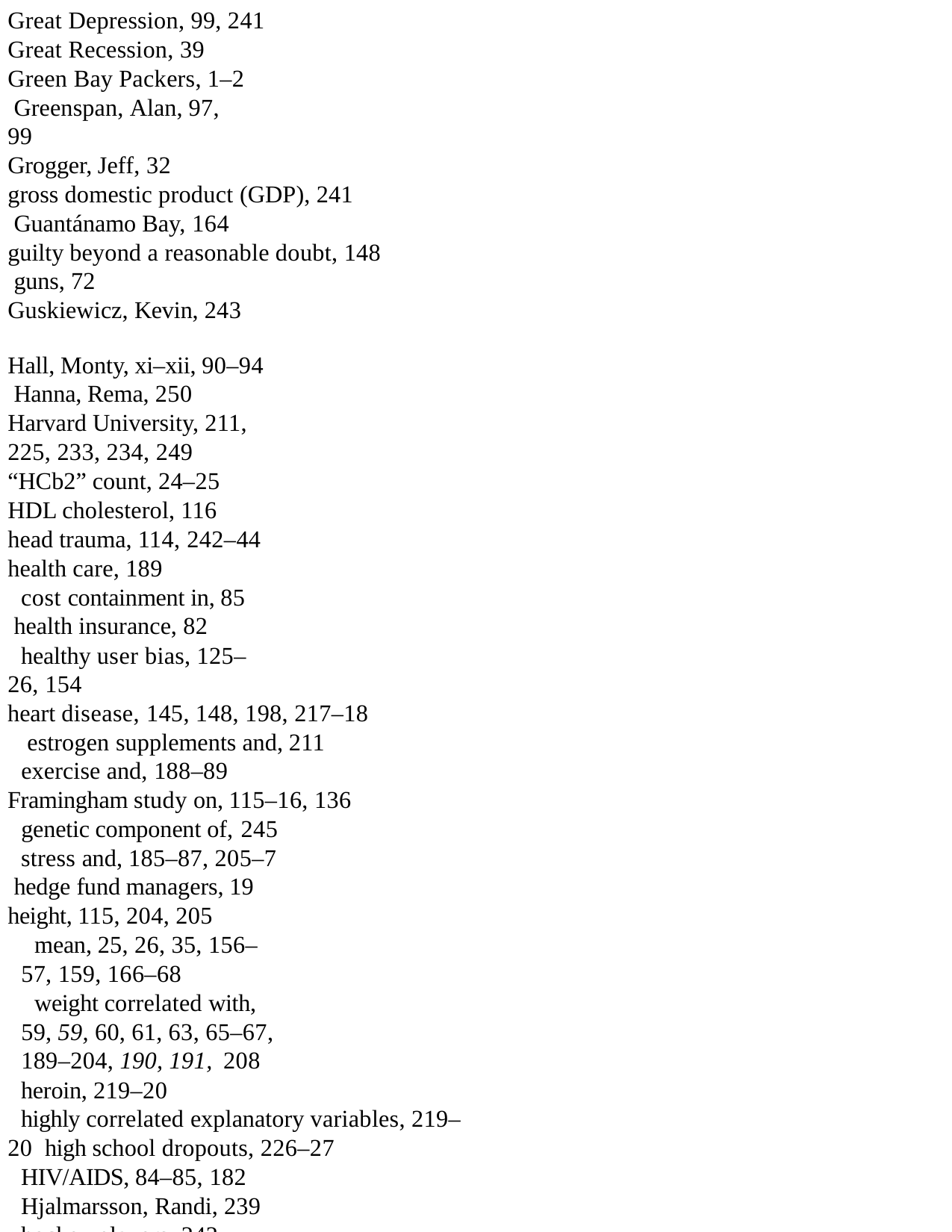

Great Depression, 99, 241
Great Recession, 39  Green Bay Packers, 1–2  Greenspan, Alan, 97, 99
Grogger, Jeff, 32
gross domestic product (GDP), 241  Guantánamo Bay, 164
guilty beyond a reasonable doubt, 148  guns, 72
Guskiewicz, Kevin, 243

Hall, Monty, xi–xii, 90–94  Hanna, Rema, 250
Harvard University, 211, 225, 233, 234, 249
“HCb2” count, 24–25
HDL cholesterol, 116
head trauma, 114, 242–44
health care, 189
cost containment in, 85  health insurance, 82
healthy user bias, 125–26, 154
heart disease, 145, 148, 198, 217–18  estrogen supplements and, 211  exercise and, 188–89
Framingham study on, 115–16, 136  genetic component of, 245
stress and, 185–87, 205–7  hedge fund managers, 19  height, 115, 204, 205
mean, 25, 26, 35, 156–57, 159, 166–68
weight correlated with, 59, 59, 60, 61, 63, 65–67, 189–204, 190, 191, 208
heroin, 219–20
highly correlated explanatory variables, 219–20  high school dropouts, 226–27
HIV/AIDS, 84–85, 182
Hjalmarsson, Randi, 239
hockey players, 242
home foreclosures, 99
homelessness, 6
home mortgages, 97
homeowner’s insurance, 82
homosexuality, 182